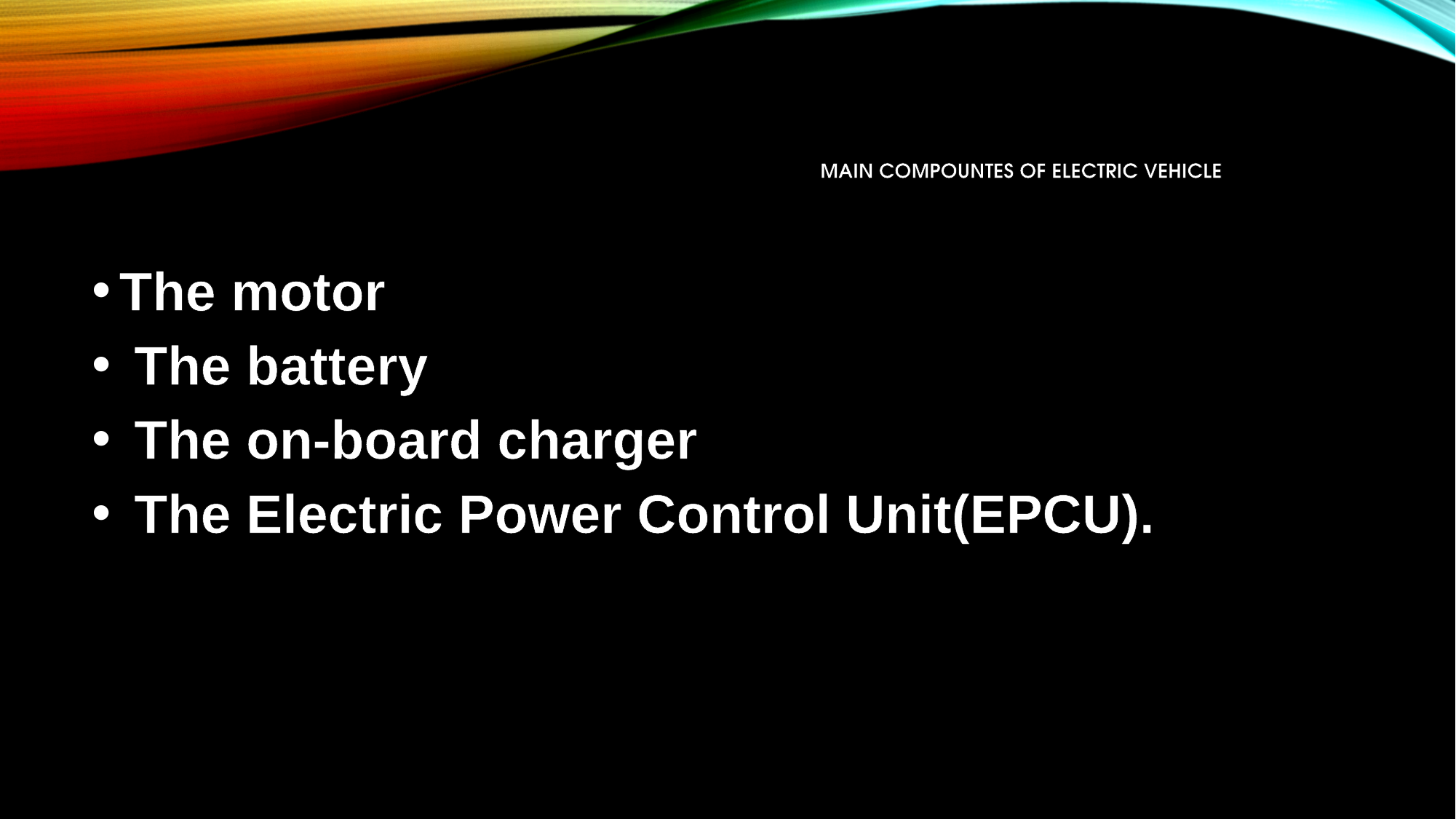

# MAIN COMPOUNTES OF ELECTRIC VEHICLE
The motor
 The battery
 The on-board charger
 The Electric Power Control Unit(EPCU).